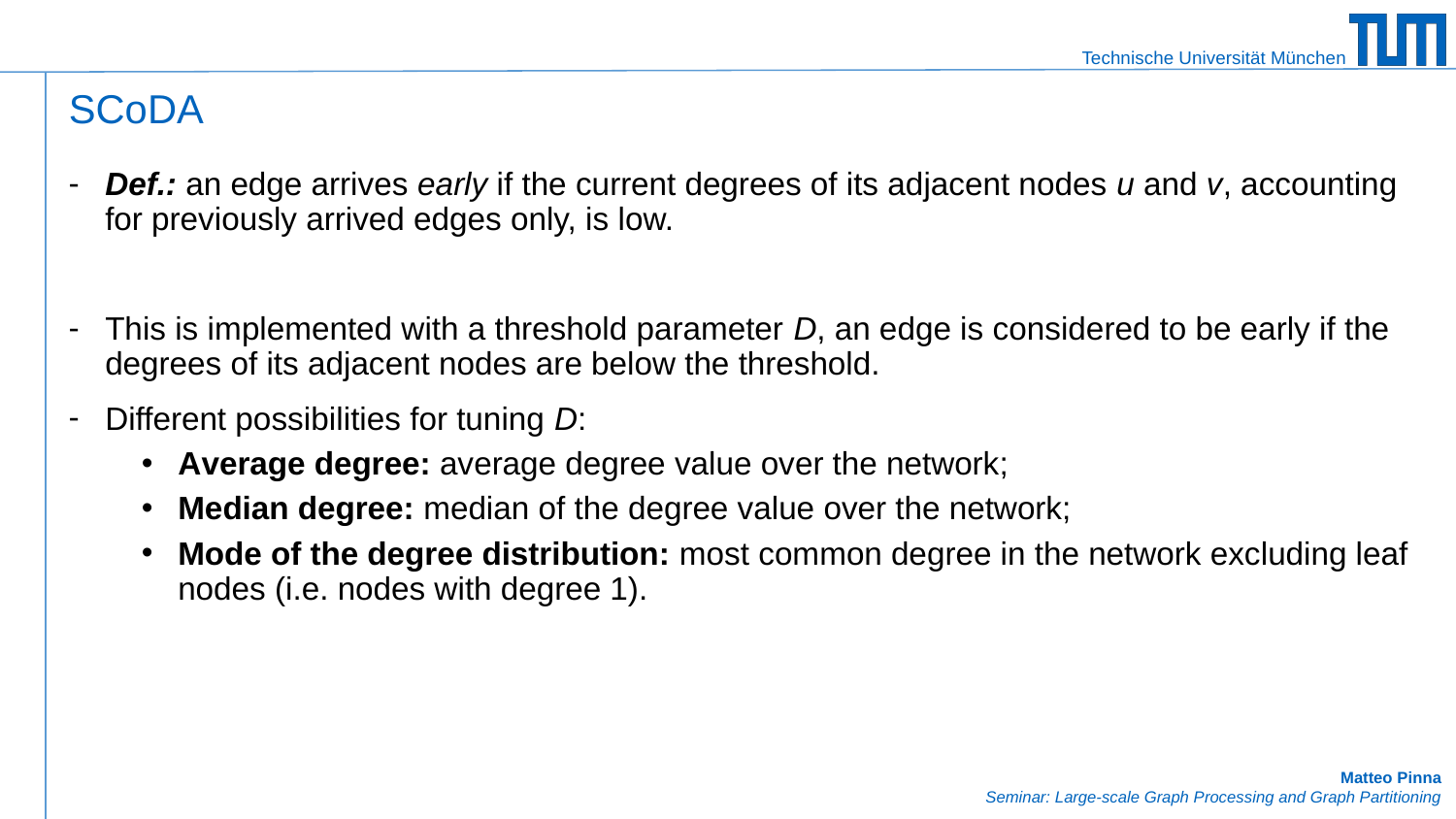

# SCoDA
Def.: an edge arrives early if the current degrees of its adjacent nodes u and v, accounting for previously arrived edges only, is low.

This is implemented with a threshold parameter D, an edge is considered to be early if the degrees of its adjacent nodes are below the threshold.
Different possibilities for tuning D:
Average degree: average degree value over the network;
Median degree: median of the degree value over the network;
Mode of the degree distribution: most common degree in the network excluding leaf nodes (i.e. nodes with degree 1).